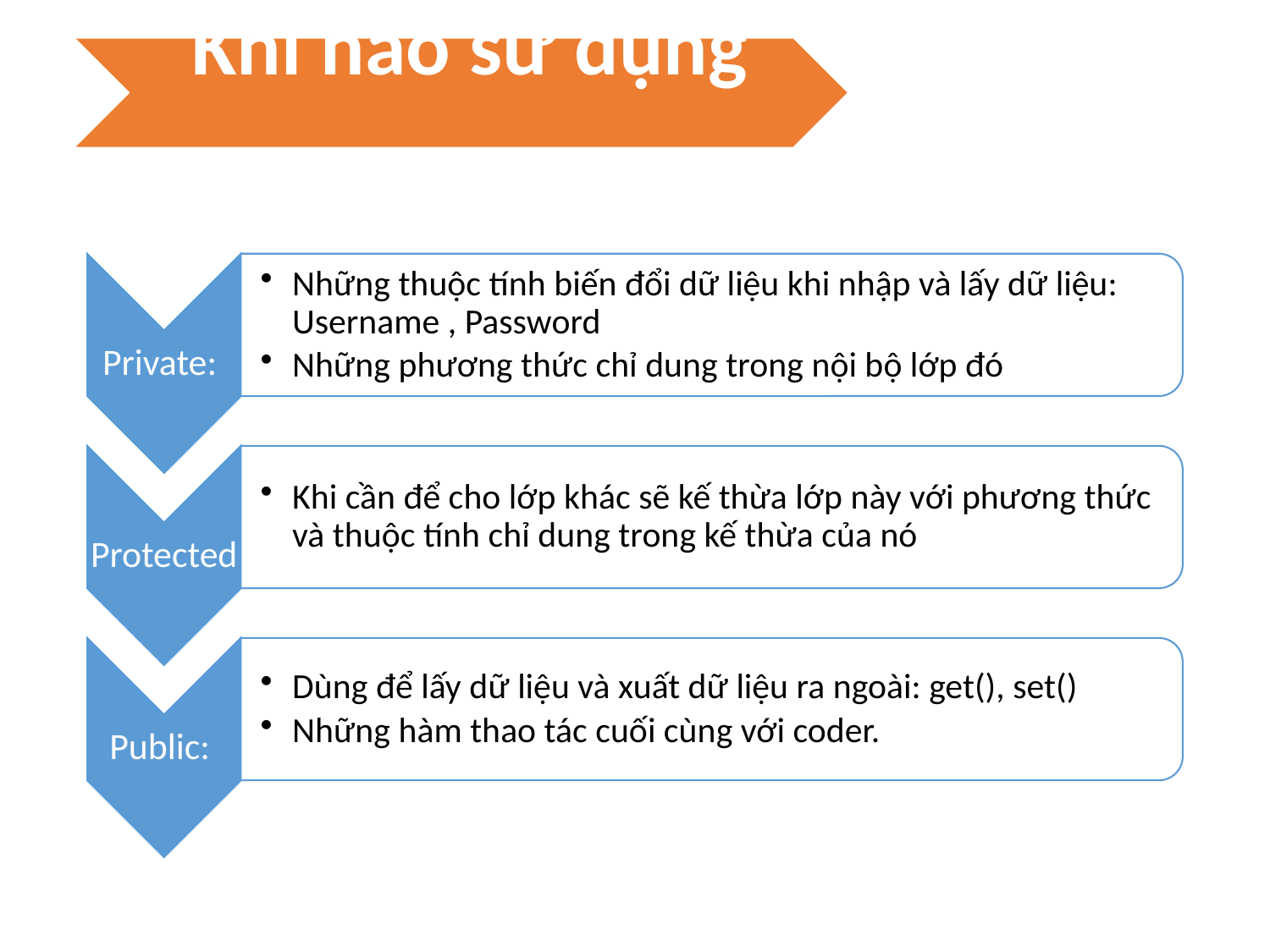

Khi nào sử dụng
Private:
Những thuộc tính biến đổi dữ liệu khi nhập và lấy dữ liệu: Username , Password
Những phương thức chỉ dung trong nội bộ lớp đó
Protected
Khi cần để cho lớp khác sẽ kế thừa lớp này với phương thức và thuộc tính chỉ dung trong kế thừa của nó
Public:
Dùng để lấy dữ liệu và xuất dữ liệu ra ngoài: get(), set()
Những hàm thao tác cuối cùng với coder.